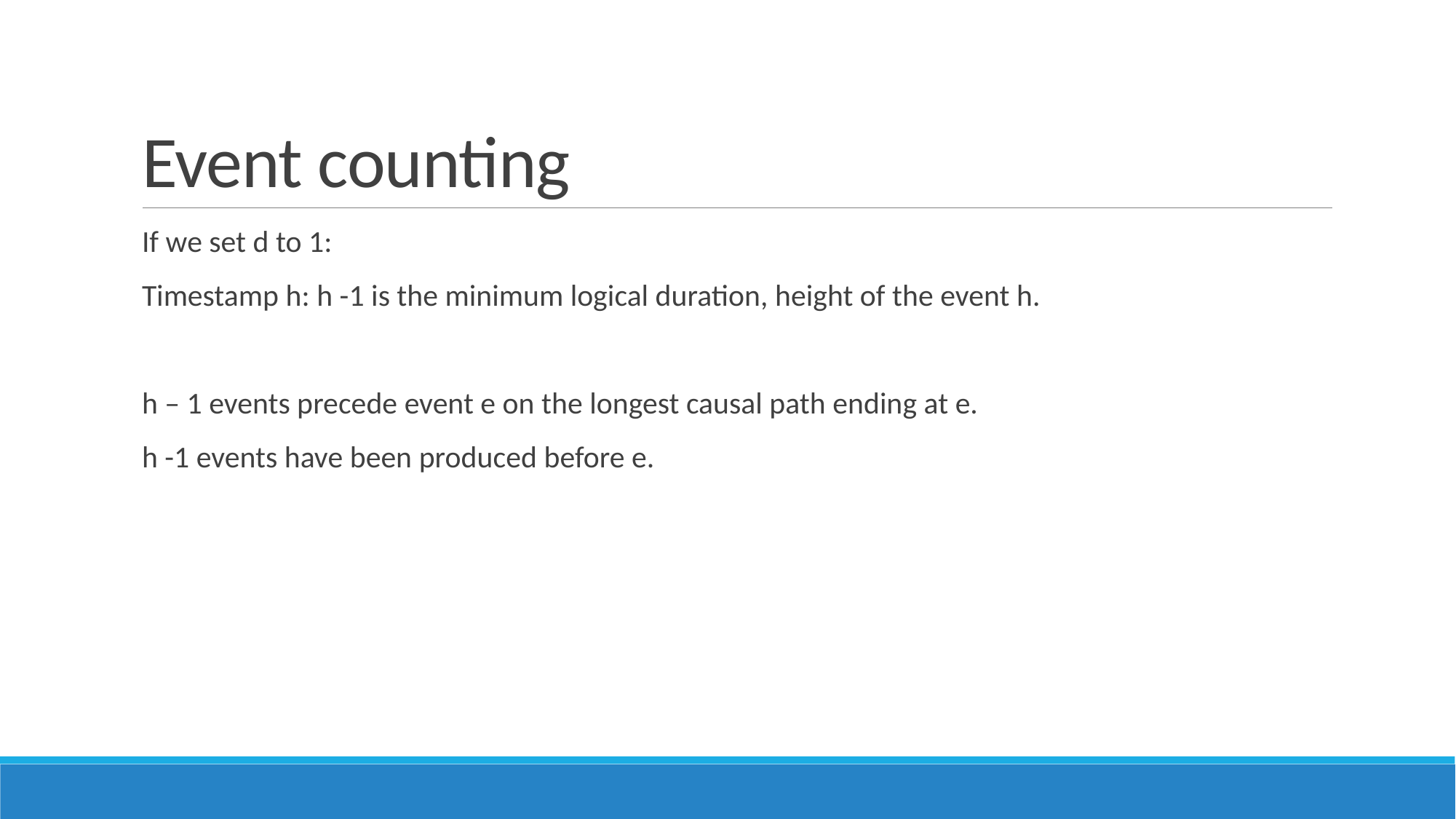

# Event counting
If we set d to 1:
Timestamp h: h -1 is the minimum logical duration, height of the event h.

h – 1 events precede event e on the longest causal path ending at e.
h -1 events have been produced before e.